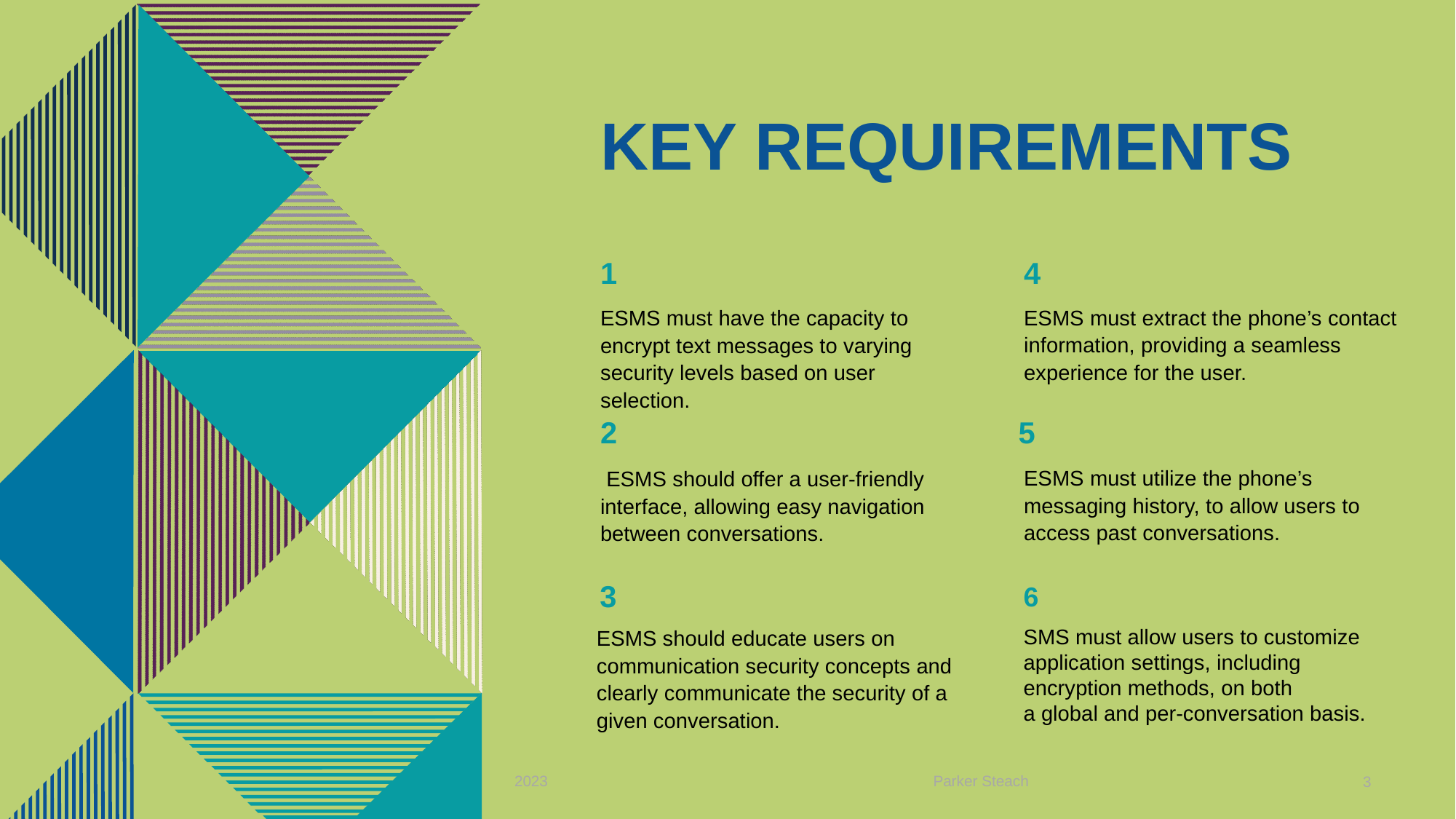

# Key Requirements
1
4
ESMS must extract the phone’s contact information, providing a seamless experience for the user.

ESMS must have the capacity to encrypt text messages to varying security levels based on user selection.

2
5
ESMS must utilize the phone’s messaging history, to allow users to access past conversations.

 ESMS should offer a user-friendly interface, allowing easy navigation between conversations.

3
6
ESMS should educate users on communication security concepts and clearly communicate the security of a given conversation.

SMS must allow users to customize application settings, including encryption methods, on both
a global and per-conversation basis.
Parker Steach
2023
3